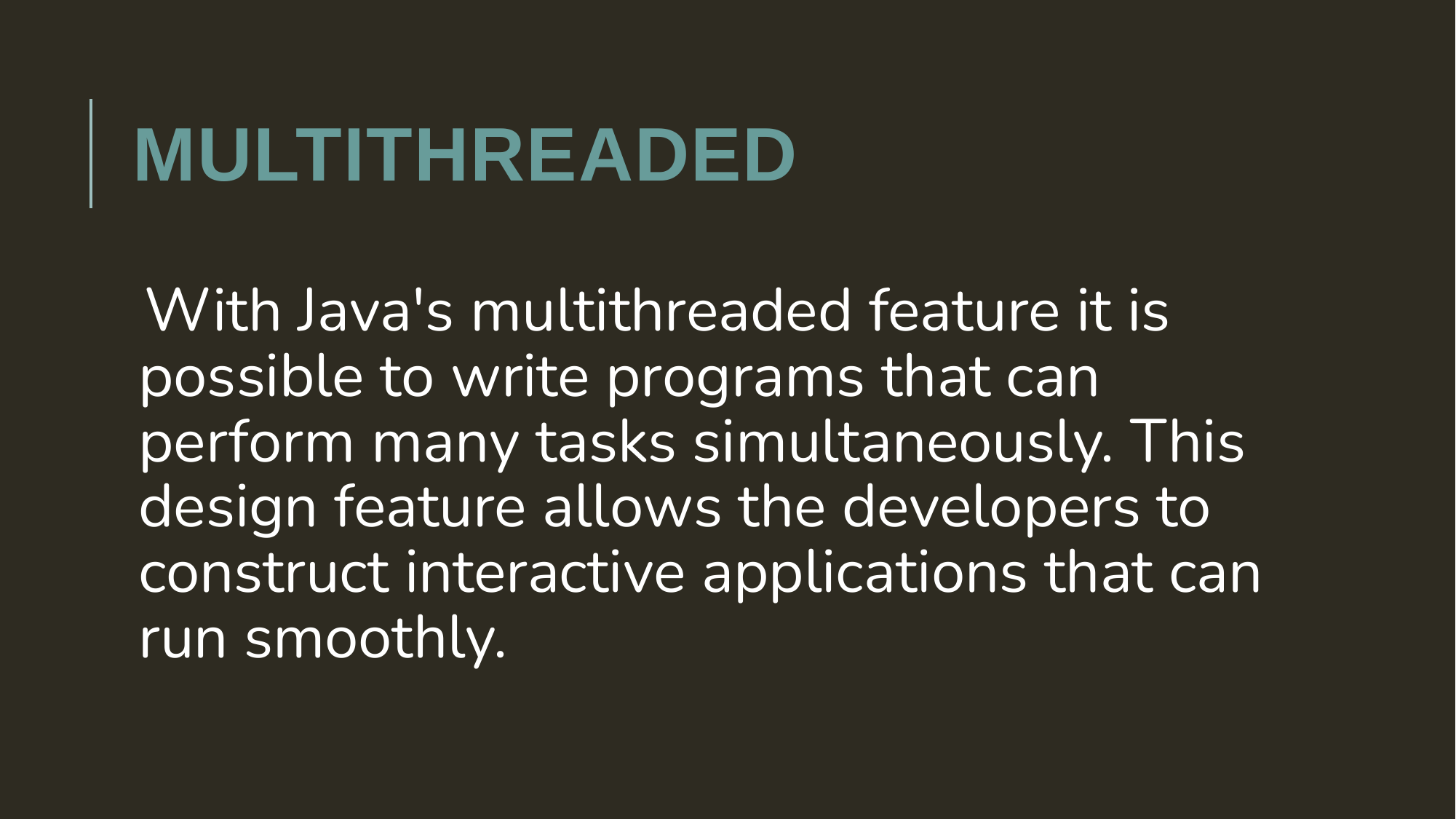

# Multithreaded
With Java's multithreaded feature it is possible to write programs that can perform many tasks simultaneously. This design feature allows the developers to construct interactive applications that can run smoothly.